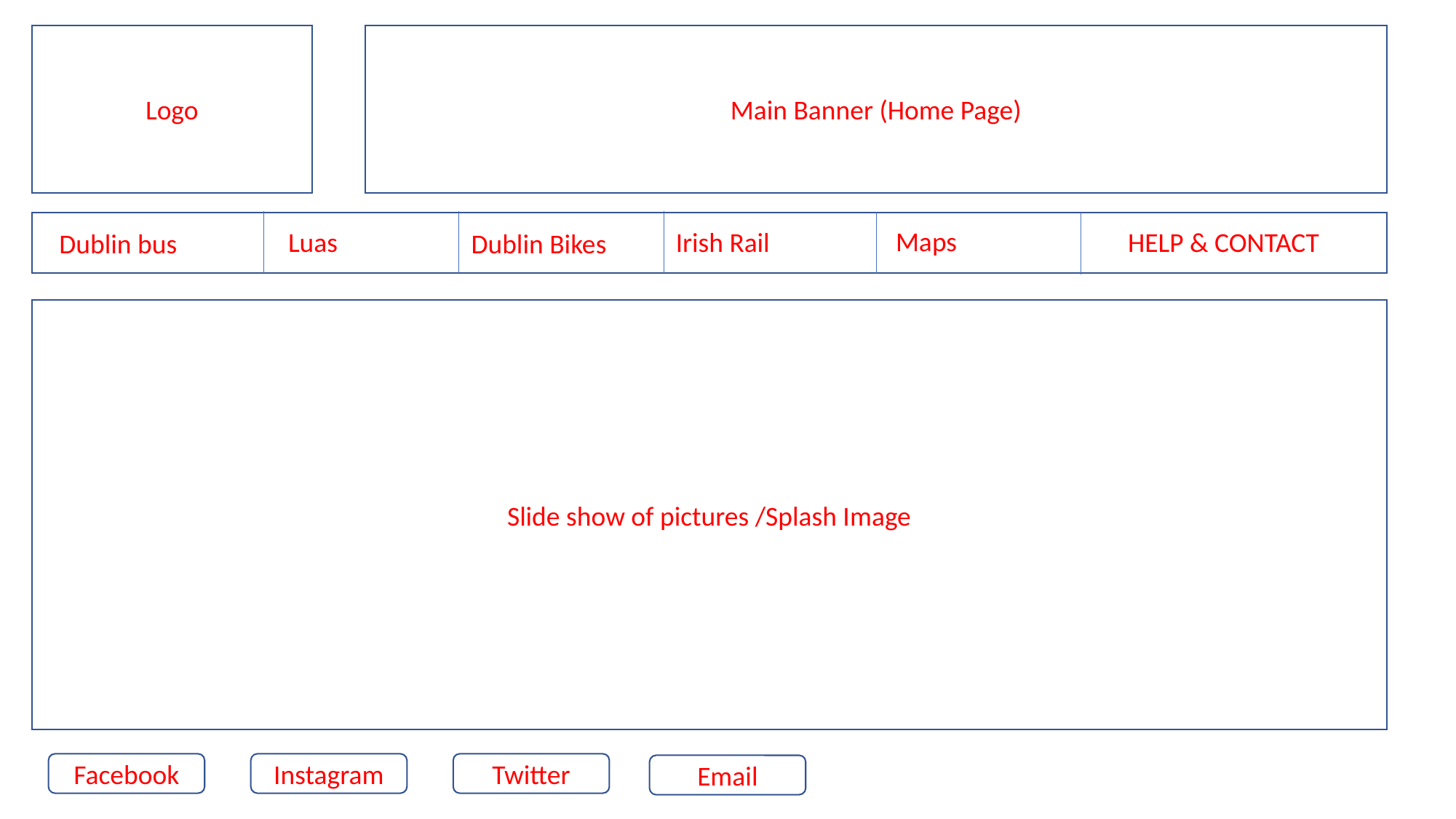

Logo
Main Banner (Home Page)

Maps
Luas
Irish Rail
HELP & CONTACT

Dublin bus
Dublin Bikes
Slide show of pictures /Splash Image
Facebook
Instagram
Twitter
Email